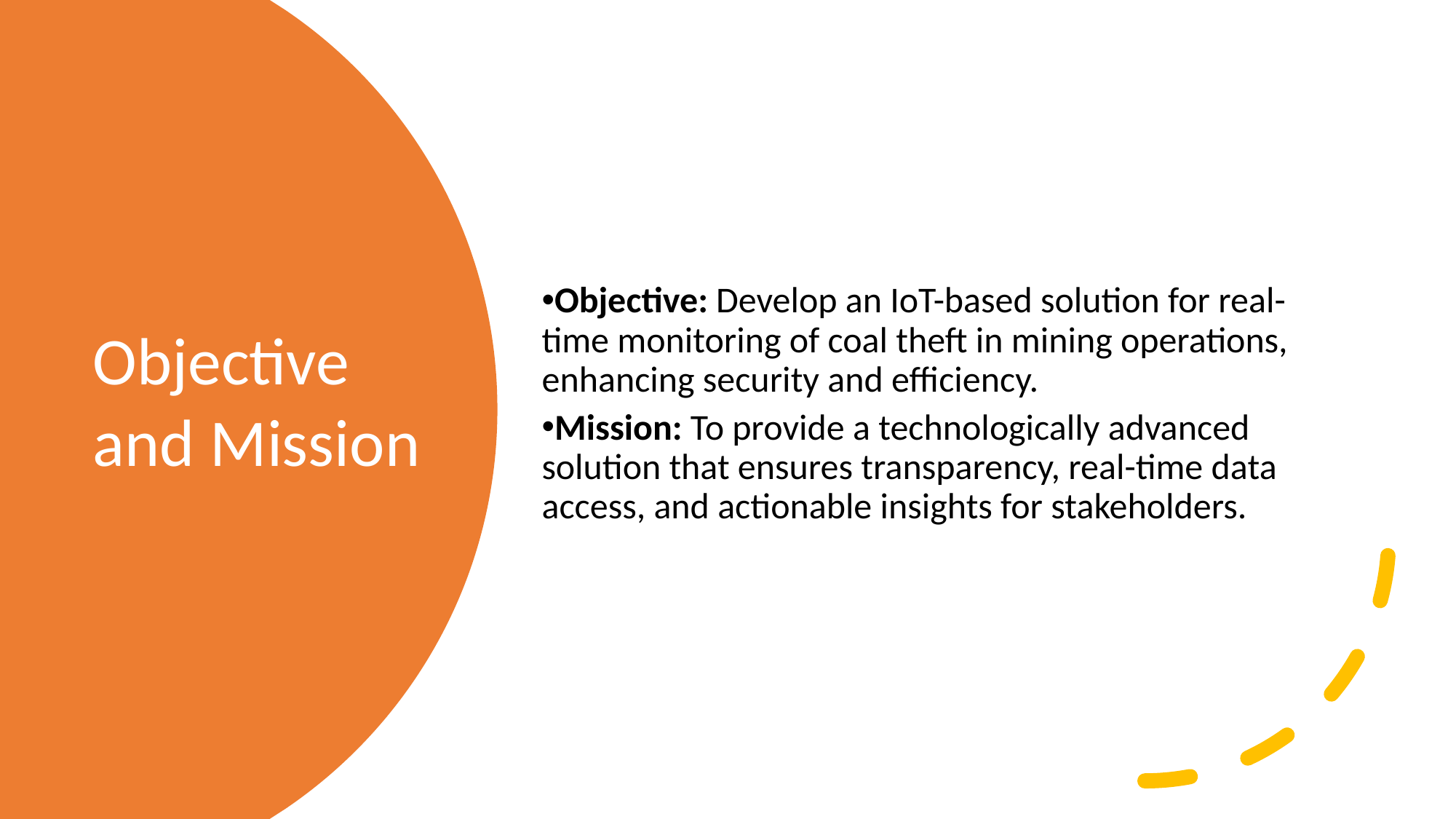

Objective: Develop an IoT-based solution for real-time monitoring of coal theft in mining operations, enhancing security and efficiency.
Mission: To provide a technologically advanced solution that ensures transparency, real-time data access, and actionable insights for stakeholders.
Objective
and Mission